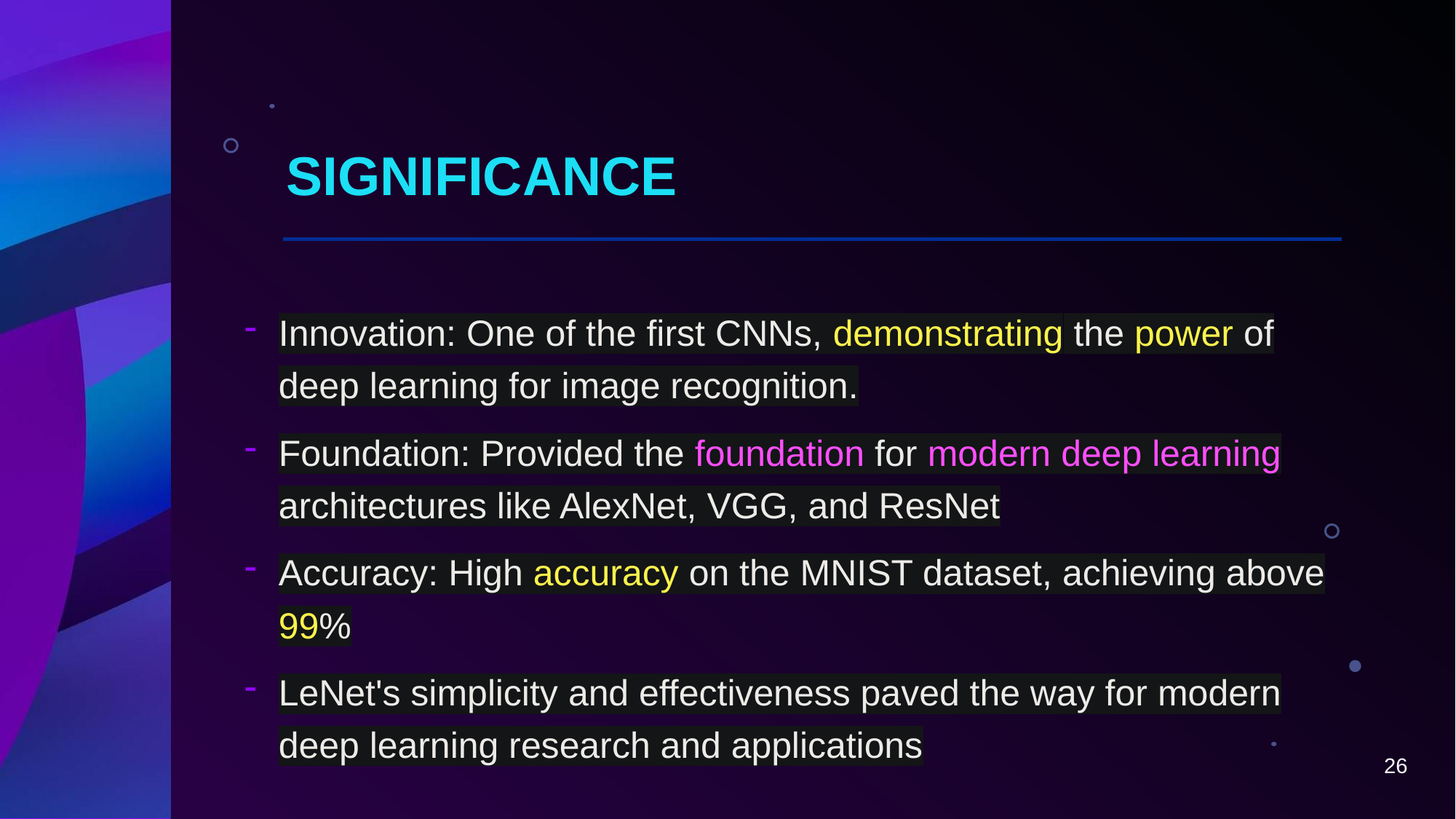

# Significance
Innovation: One of the first CNNs, demonstrating the power of deep learning for image recognition.
Foundation: Provided the foundation for modern deep learning architectures like AlexNet, VGG, and ResNet
Accuracy: High accuracy on the MNIST dataset, achieving above 99%
LeNet's simplicity and effectiveness paved the way for modern deep learning research and applications
26